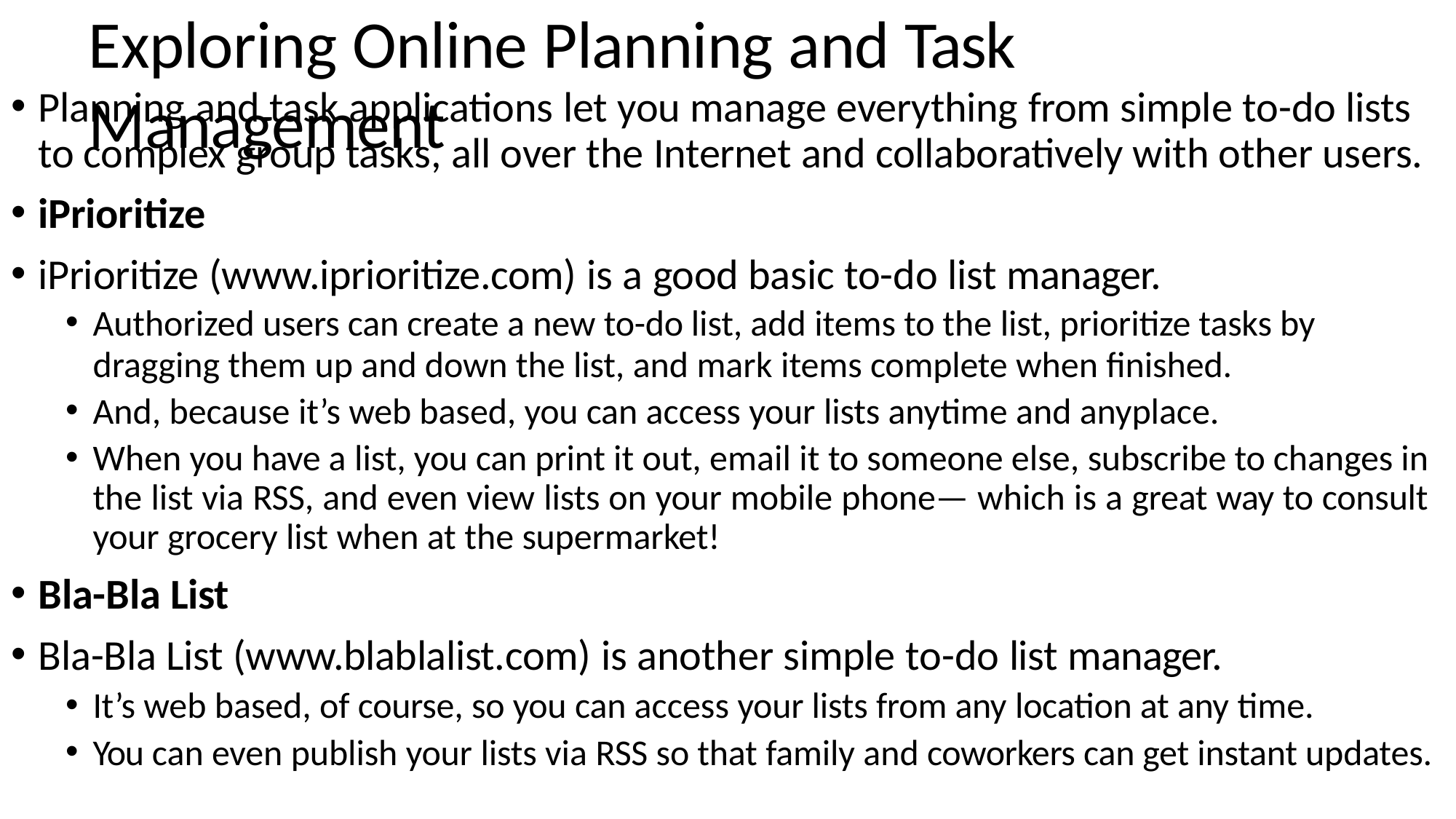

# Exploring Online Planning and Task Management
Planning and task applications let you manage everything from simple to-do lists  to complex group tasks, all over the Internet and collaboratively with other users.
iPrioritize
iPrioritize (www.iprioritize.com) is a good basic to-do list manager.
Authorized users can create a new to-do list, add items to the list, prioritize tasks by
dragging them up and down the list, and mark items complete when finished.
And, because it’s web based, you can access your lists anytime and anyplace.
When you have a list, you can print it out, email it to someone else, subscribe to changes in  the list via RSS, and even view lists on your mobile phone— which is a great way to consult  your grocery list when at the supermarket!
Bla-Bla List
Bla-Bla List (www.blablalist.com) is another simple to-do list manager.
It’s web based, of course, so you can access your lists from any location at any time.
You can even publish your lists via RSS so that family and coworkers can get instant updates.